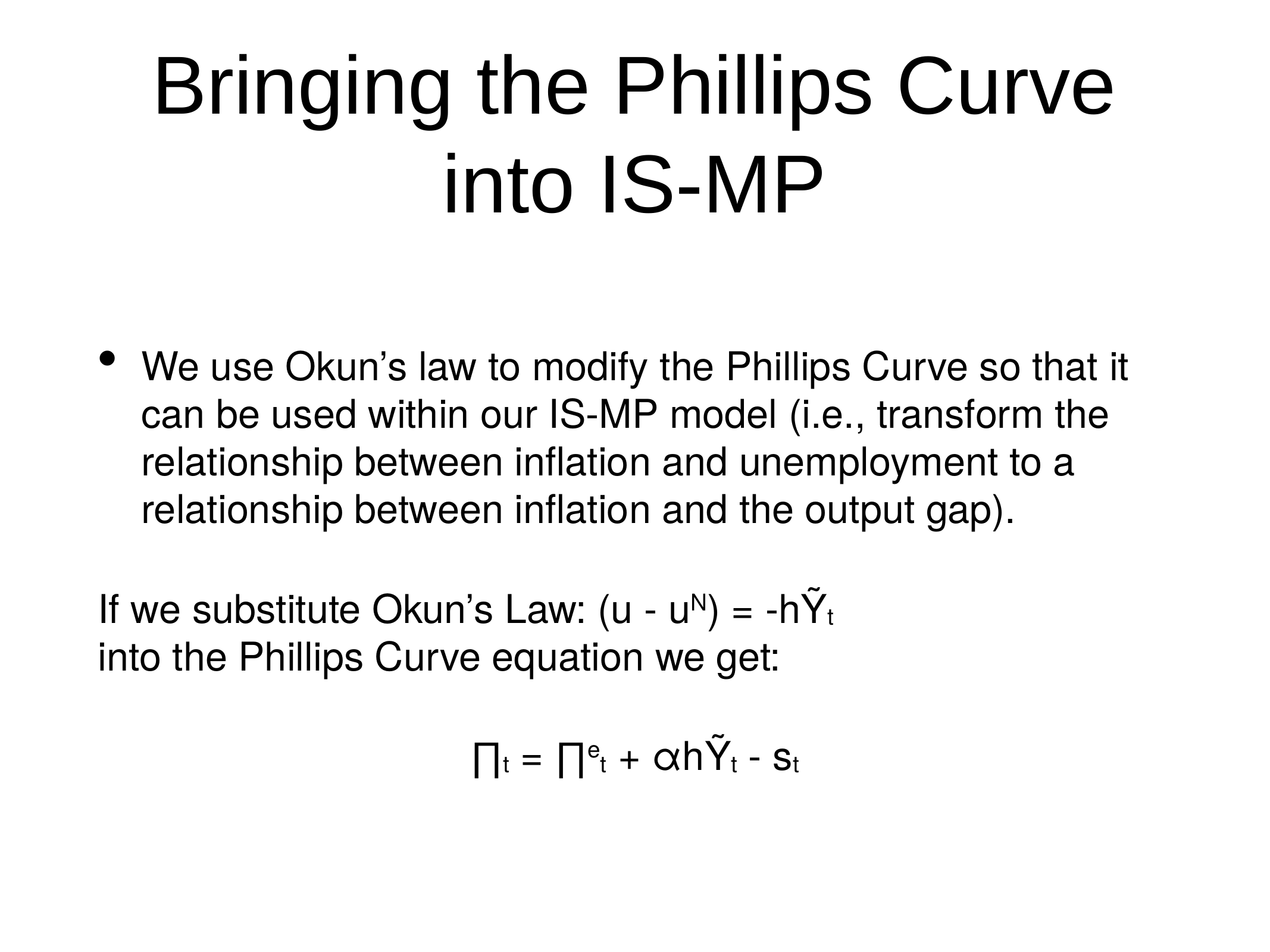

# Bringing the Phillips Curve into IS-MP
We use Okun’s law to modify the Phillips Curve so that it can be used within our IS-MP model (i.e., transform the relationship between inflation and unemployment to a relationship between inflation and the output gap).
If we substitute Okun’s Law: (u - uN) = -hỸt
into the Phillips Curve equation we get:
∏t = ∏et + αhỸt - st